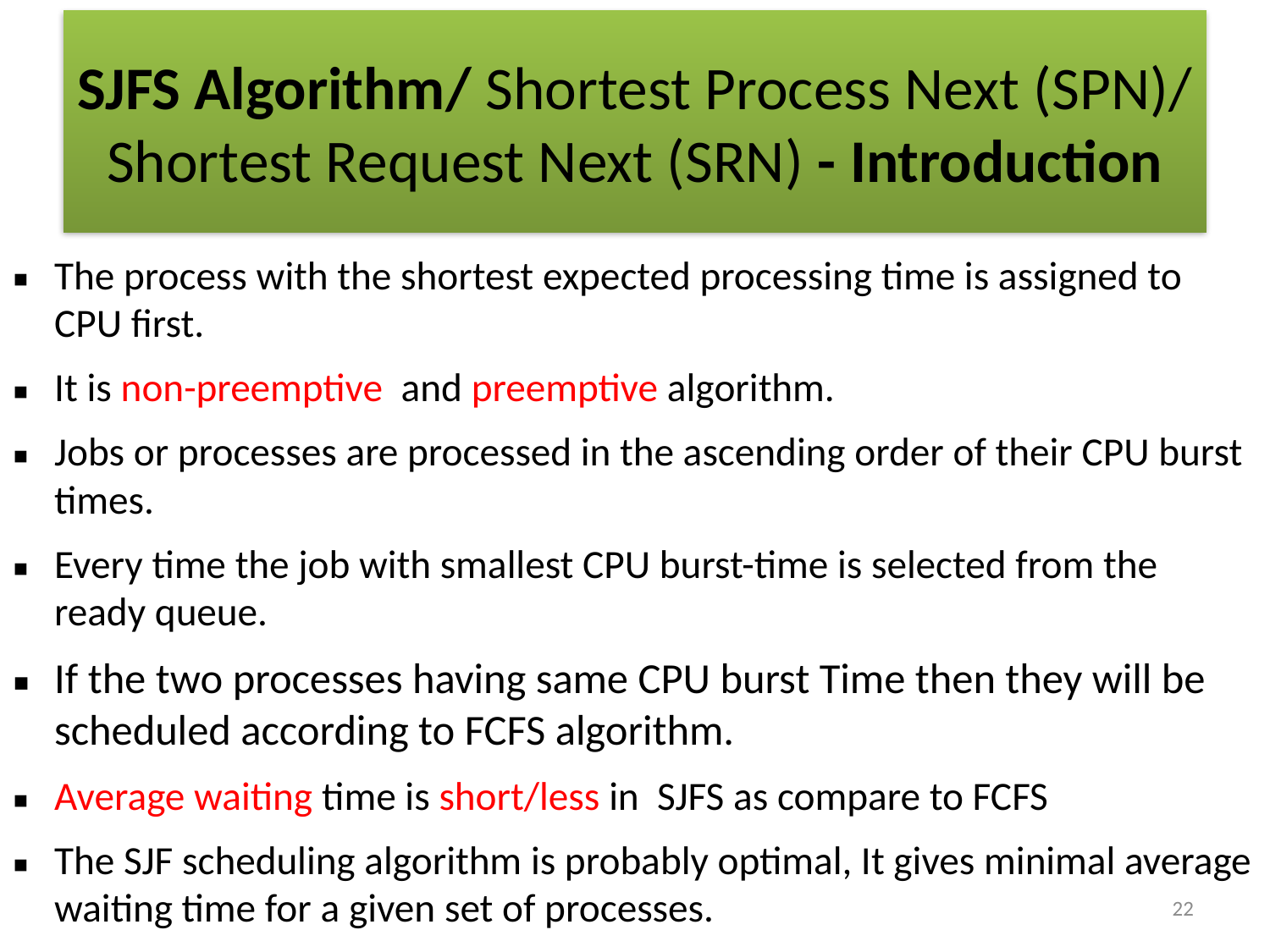

# SJFS Algorithm/ Shortest Process Next (SPN)/ Shortest Request Next (SRN) - Introduction
The process with the shortest expected processing time is assigned to CPU first.
It is non-preemptive  and preemptive algorithm.
Jobs or processes are processed in the ascending order of their CPU burst times.
Every time the job with smallest CPU burst-time is selected from the ready queue.
If the two processes having same CPU burst Time then they will be scheduled according to FCFS algorithm.
Average waiting time is short/less in  SJFS as compare to FCFS
The SJF scheduling algorithm is probably optimal, It gives minimal average waiting time for a given set of processes.
22